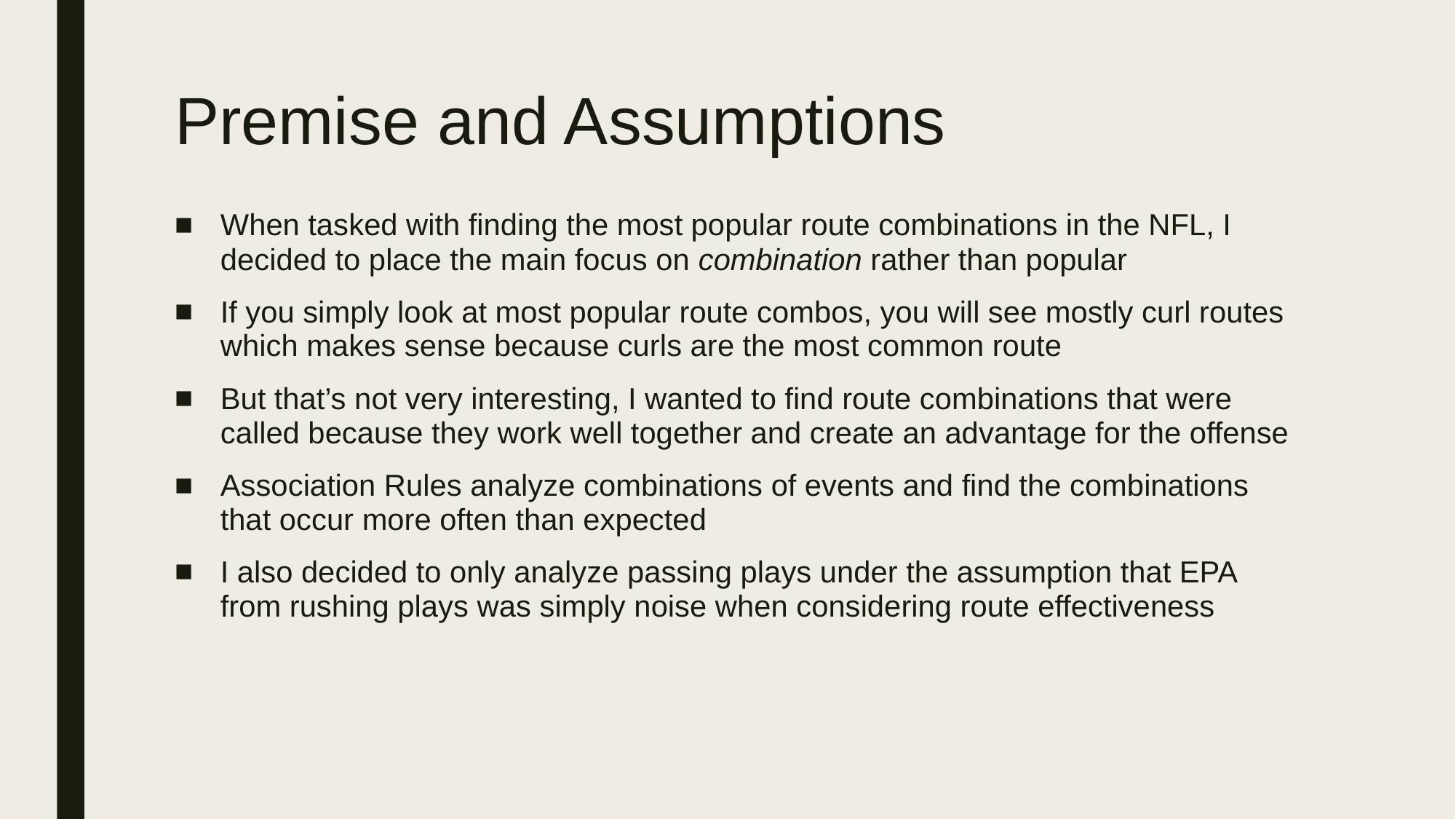

# Premise and Assumptions
When tasked with finding the most popular route combinations in the NFL, I decided to place the main focus on combination rather than popular
If you simply look at most popular route combos, you will see mostly curl routes which makes sense because curls are the most common route
But that’s not very interesting, I wanted to find route combinations that were called because they work well together and create an advantage for the offense
Association Rules analyze combinations of events and find the combinations that occur more often than expected
I also decided to only analyze passing plays under the assumption that EPA from rushing plays was simply noise when considering route effectiveness